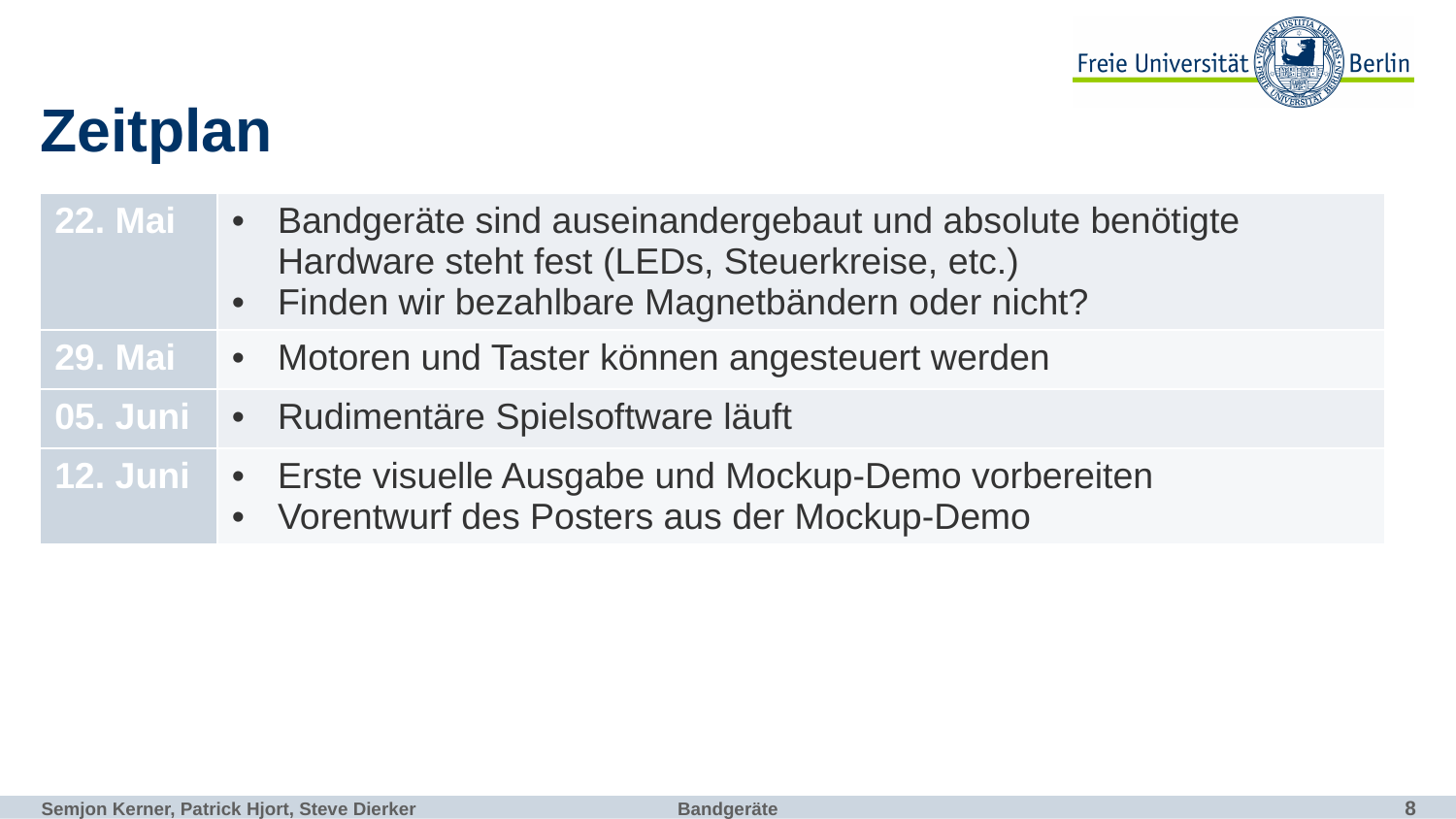

# Zeitplan
| 22. Mai | Bandgeräte sind auseinandergebaut und absolute benötigte Hardware steht fest (LEDs, Steuerkreise, etc.) Finden wir bezahlbare Magnetbändern oder nicht? |
| --- | --- |
| 29. Mai | Motoren und Taster können angesteuert werden |
| 05. Juni | Rudimentäre Spielsoftware läuft |
| 12. Juni | Erste visuelle Ausgabe und Mockup-Demo vorbereiten Vorentwurf des Posters aus der Mockup-Demo |